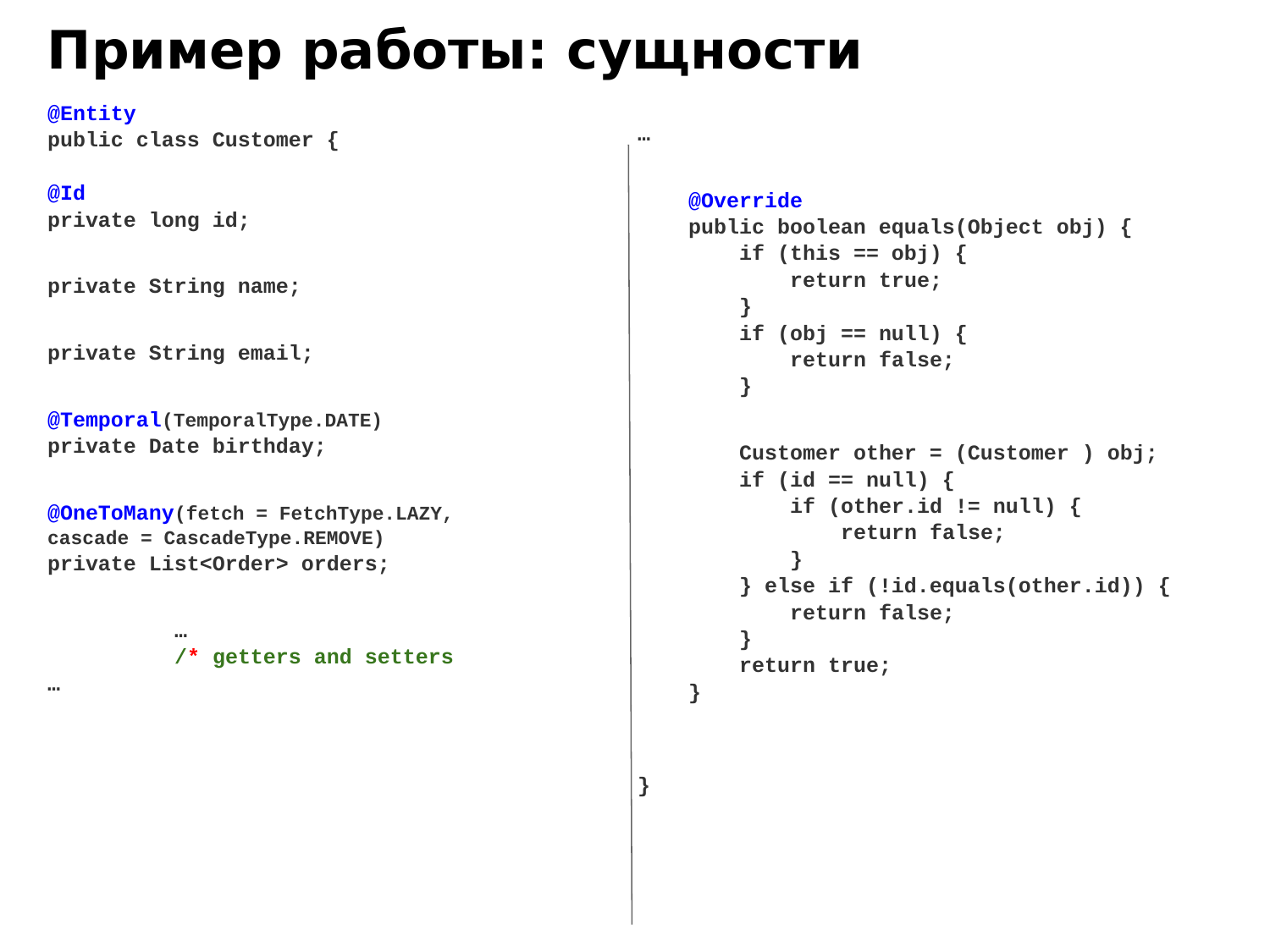

Пример работы: сущности
@Entity
public class Customer {

@Id
private long id;

private String name;

private String email;

@Temporal(TemporalType.DATE)
private Date birthday;

@OneToMany(fetch = FetchType.LAZY,
cascade = CascadeType.REMOVE)
private List<Order> orders;

	…
	/* getters and setters
…

…

…

    @Override
    public boolean equals(Object obj) {
        if (this == obj) {
            return true;
        }
        if (obj == null) {
            return false;
        }

        Customer other = (Customer ) obj;
        if (id == null) {
            if (other.id != null) {
                return false;
            }
        } else if (!id.equals(other.id)) {
            return false;
        }
        return true;
    }

}